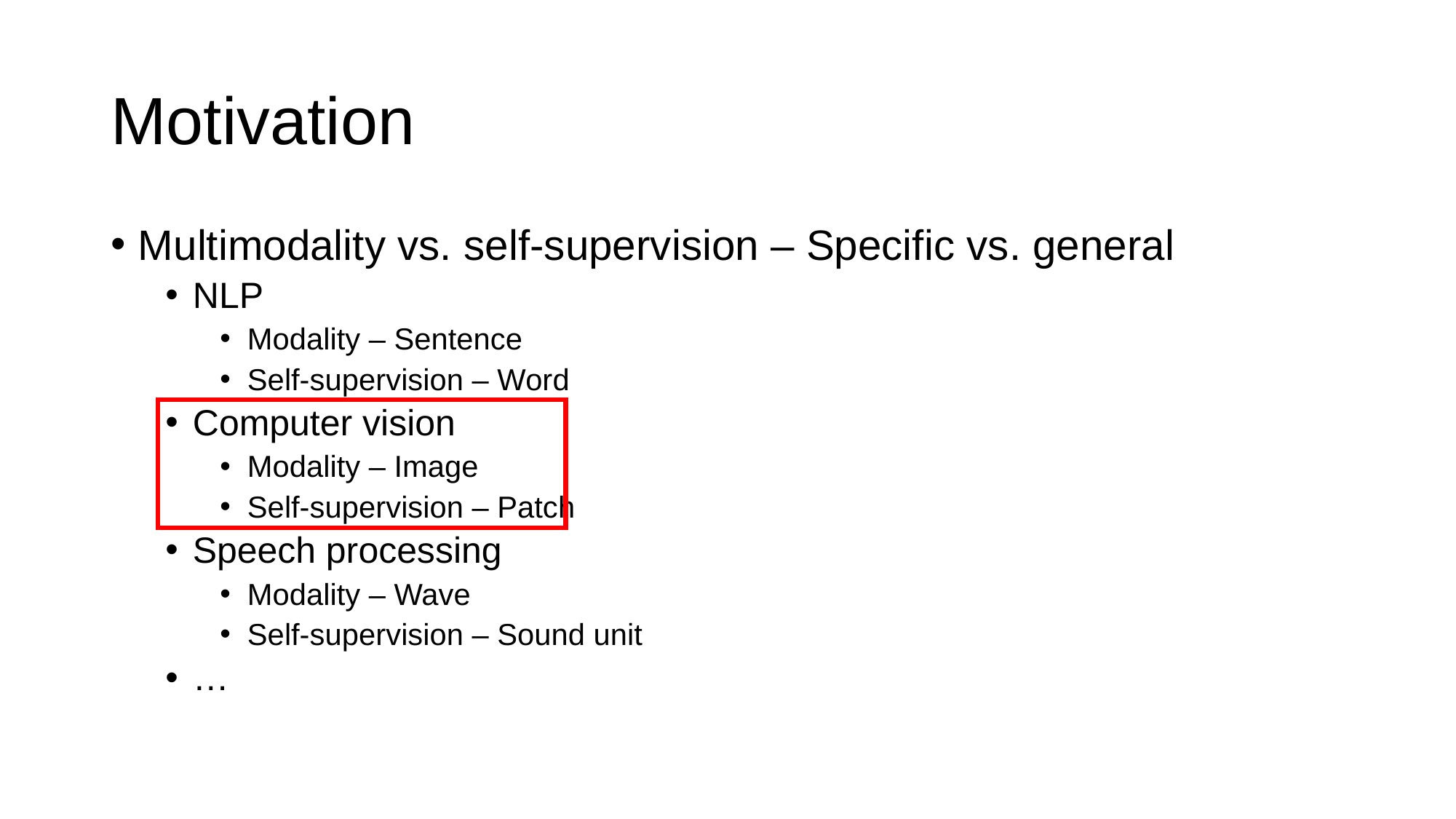

# Motivation
Multimodality vs. self-supervision – Specific vs. general
NLP
Modality – Sentence
Self-supervision – Word
Computer vision
Modality – Image
Self-supervision – Patch
Speech processing
Modality – Wave
Self-supervision – Sound unit
…